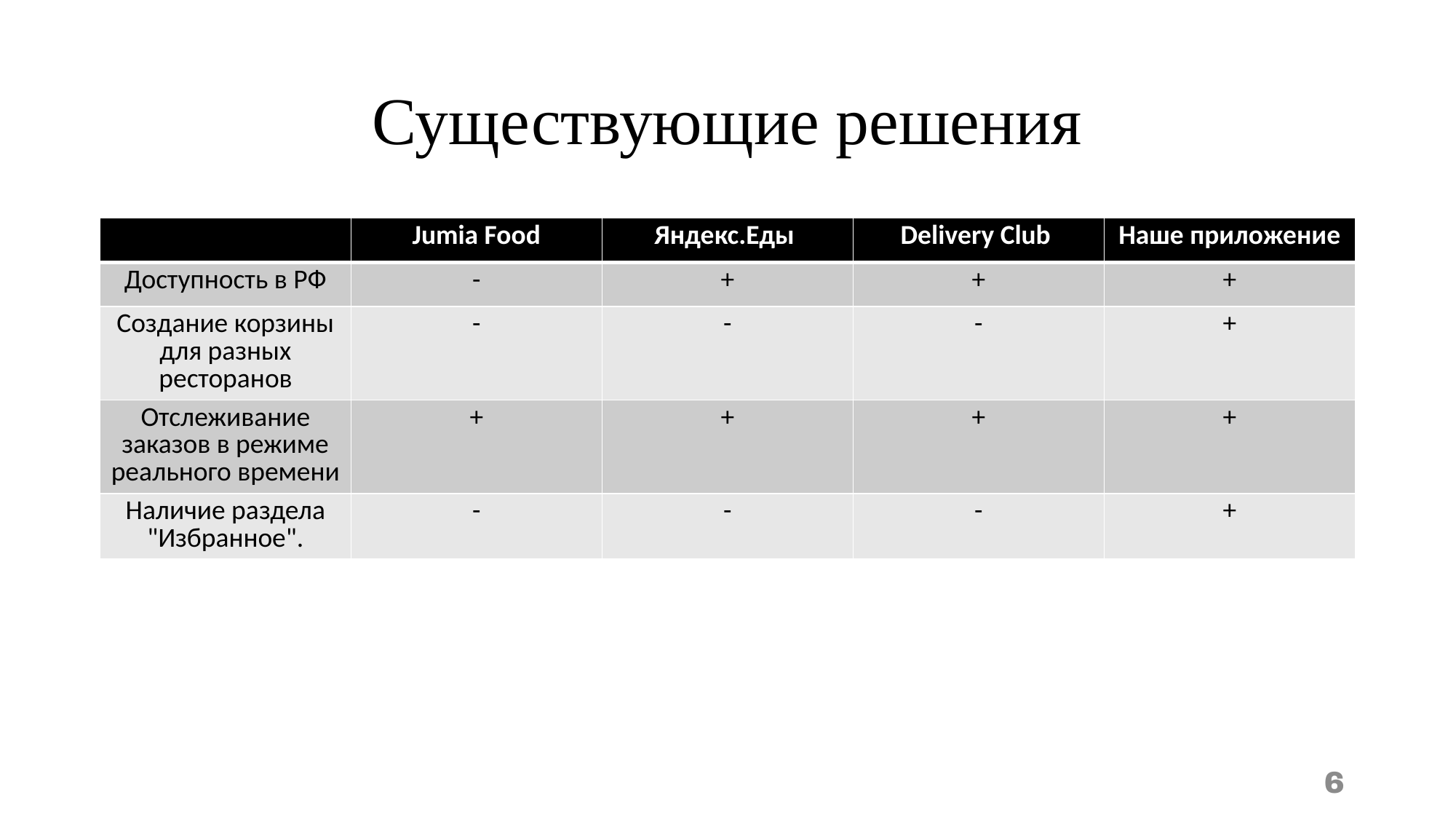

# Существующие решения
|  | Jumia Food | Яндекс.Еды | Delivery Club | Наше приложение |
| --- | --- | --- | --- | --- |
| Доступность в РФ | - | + | + | + |
| Создание корзины для разных ресторанов | - | - | - | + |
| Отслеживание заказов в режиме реального времени | + | + | + | + |
| Наличие раздела "Избранное". | - | - | - | + |
6